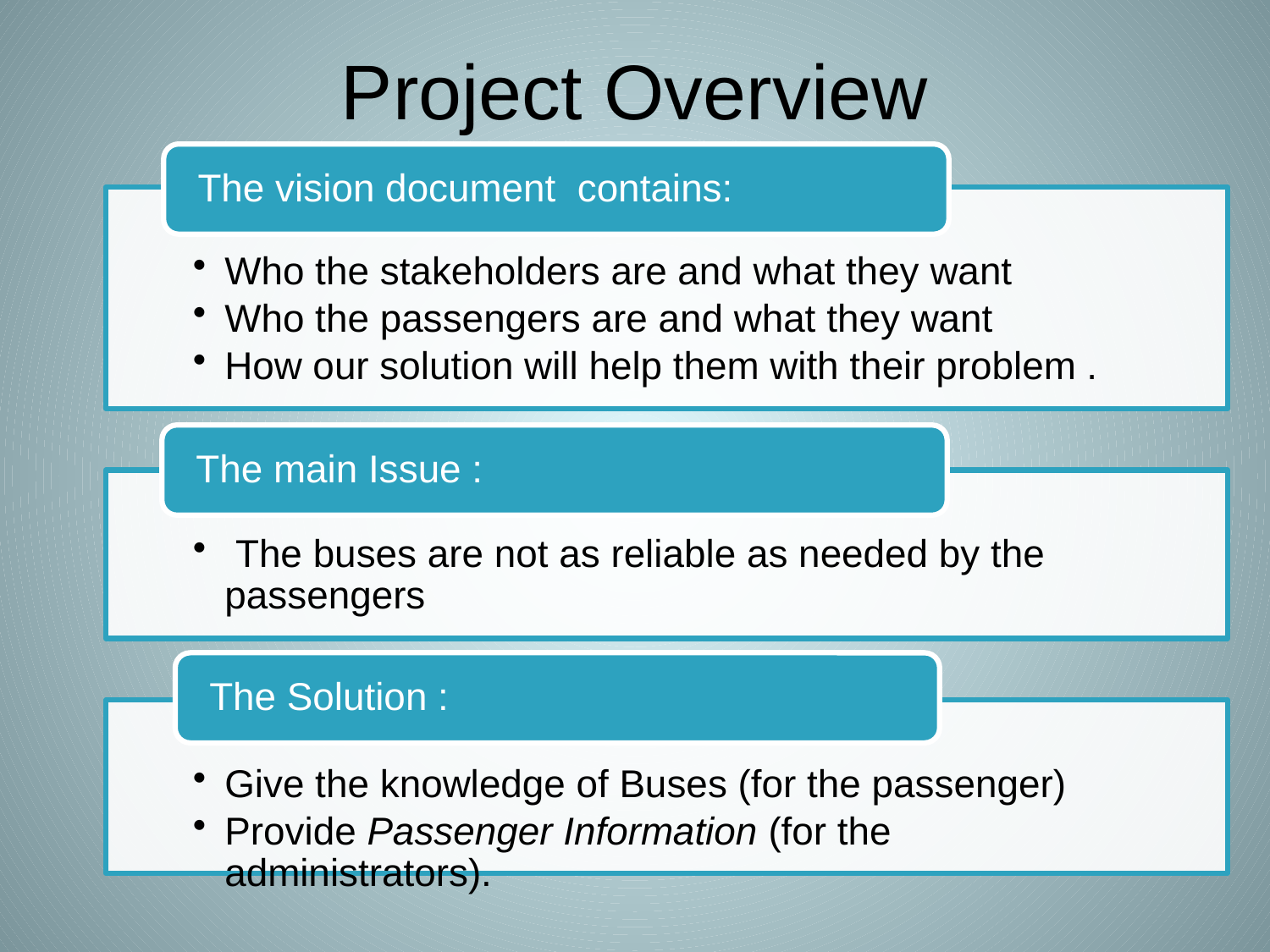

Project Overview
Who the stakeholders are and what they want
Who the passengers are and what they want
How our solution will help them with their problem .
The vision document  contains:
 The buses are not as reliable as needed by the passengers
The main Issue :
Give the knowledge of Buses (for the passenger)
Provide Passenger Information (for the administrators).
The Solution :